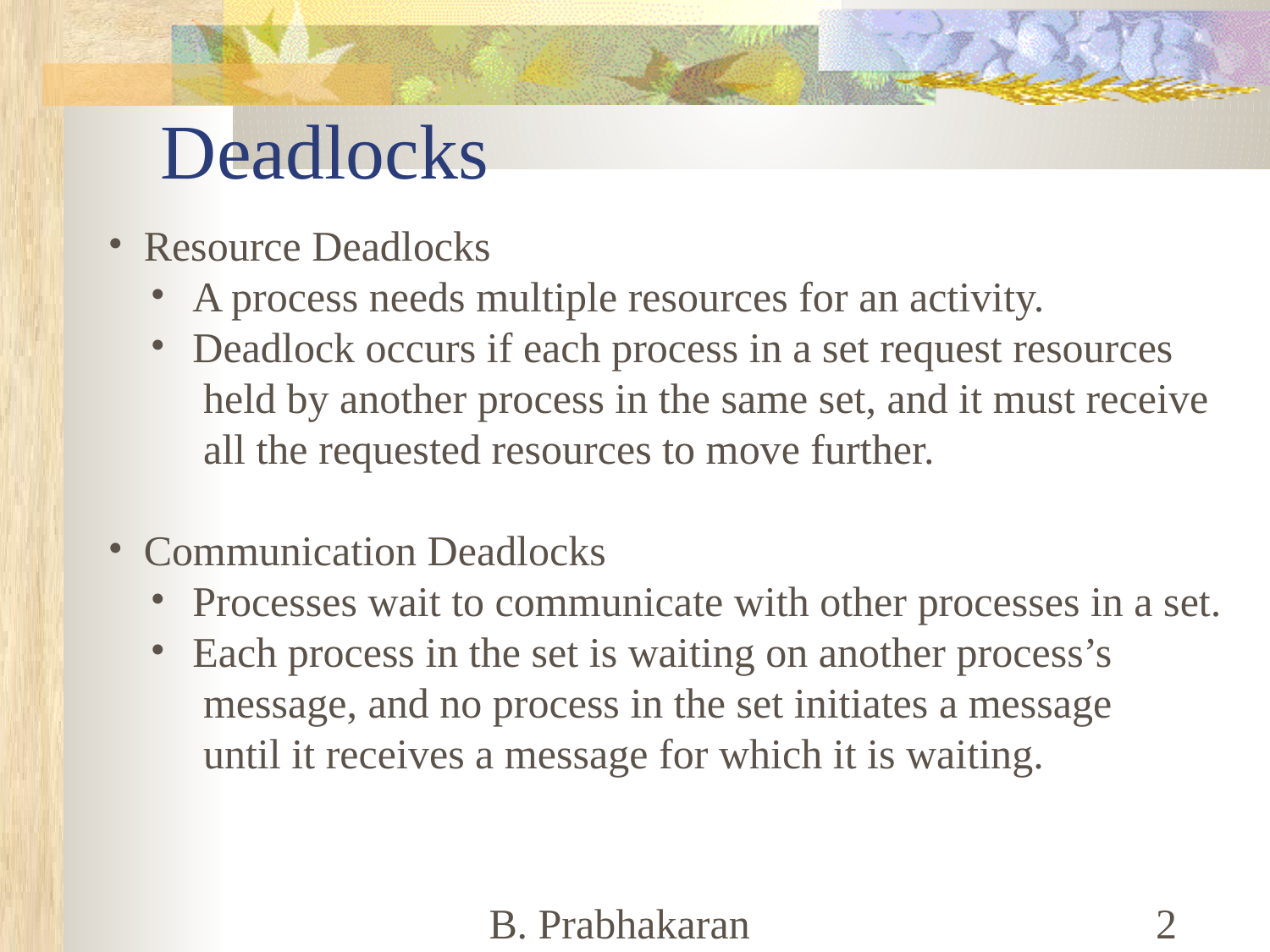

# Deadlocks
  Resource Deadlocks
  A process needs multiple resources for an activity.
  Deadlock occurs if each process in a set request resources
   held by another process in the same set, and it must receive
   all the requested resources to move further.

  Communication Deadlocks
  Processes wait to communicate with other processes in a set.
  Each process in the set is waiting on another process’s
   message, and no process in the set initiates a message
   until it receives a message for which it is waiting.
B. Prabhakaran
2